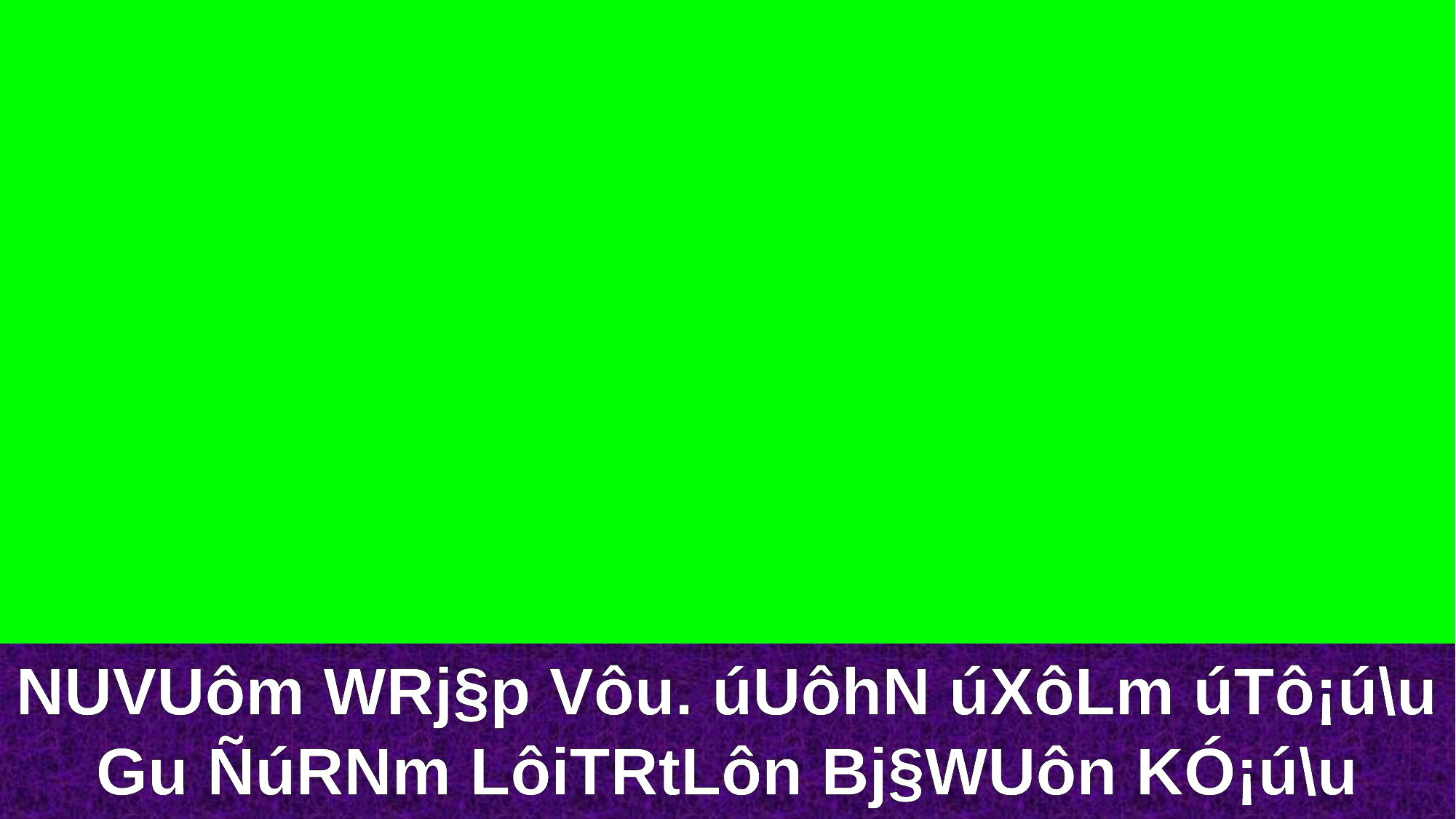

NUVUôm WRj§p Vôu. úUôhN úXôLm úTô¡ú\u Gu ÑúRNm LôiTRtLôn Bj§WUôn KÓ¡ú\u